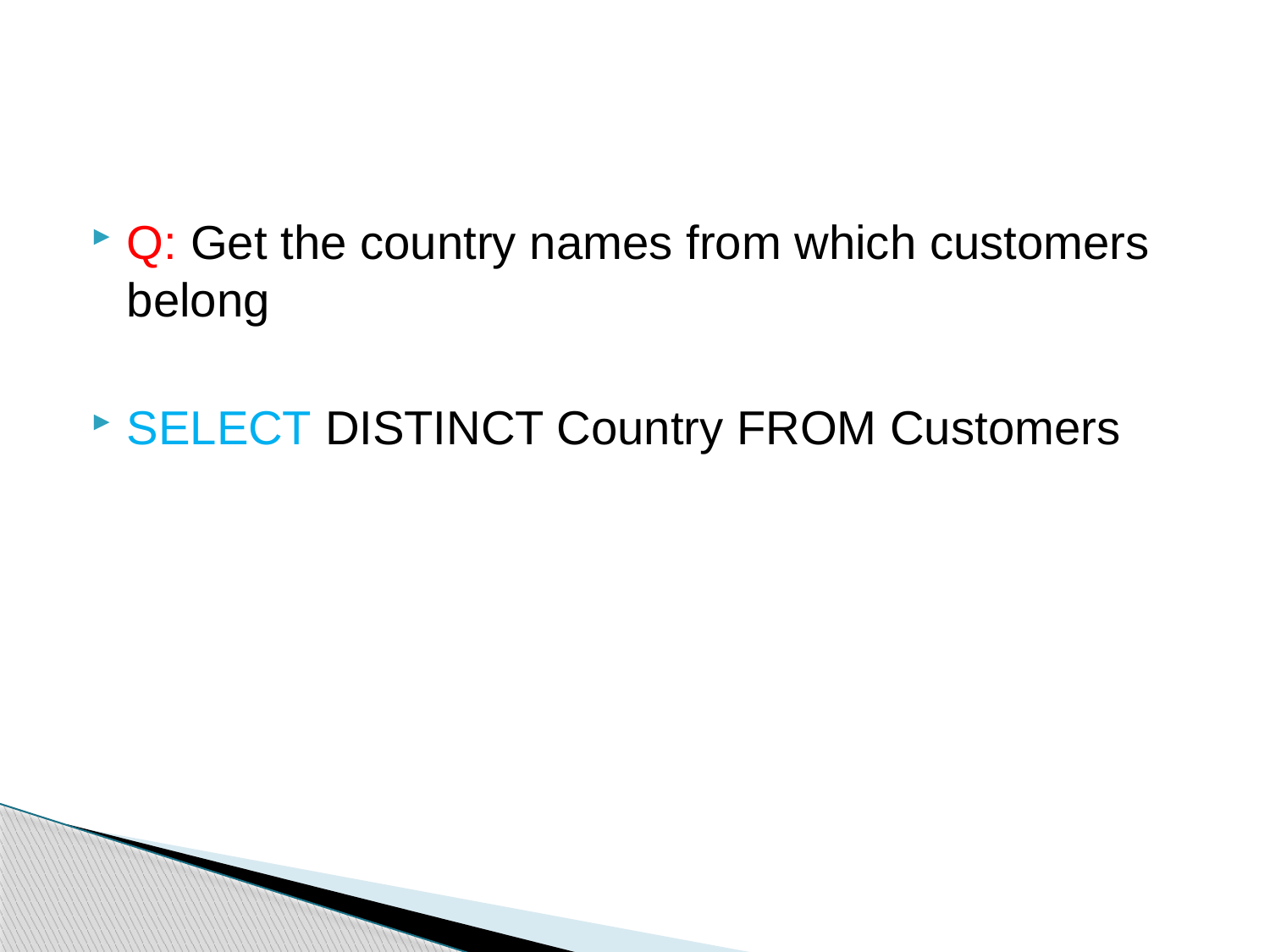

#
Q: Get the country names from which customers belong

SELECT DISTINCT Country FROM Customers